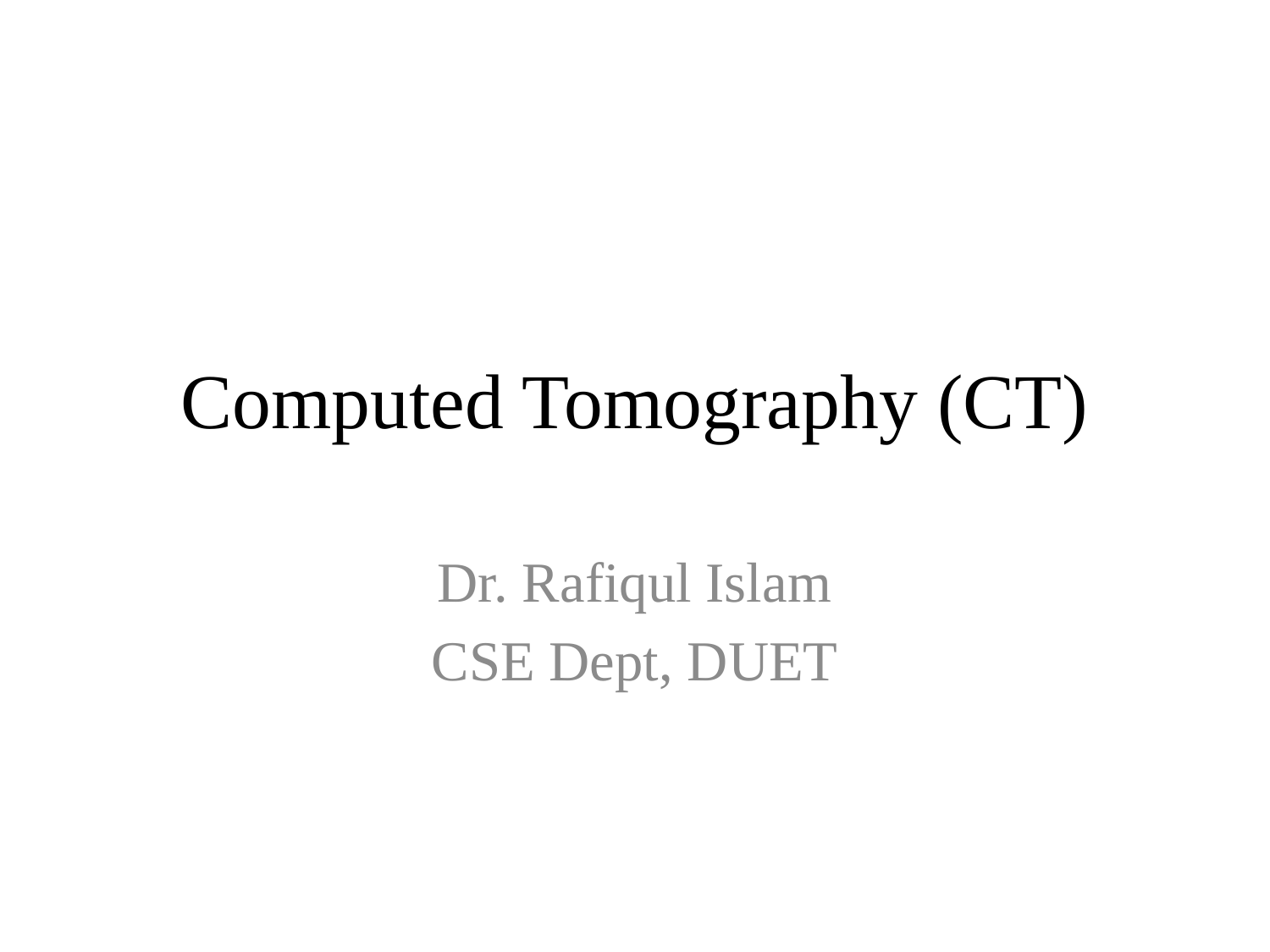

# Computed Tomography (CT)
Dr. Rafiqul Islam
CSE Dept, DUET